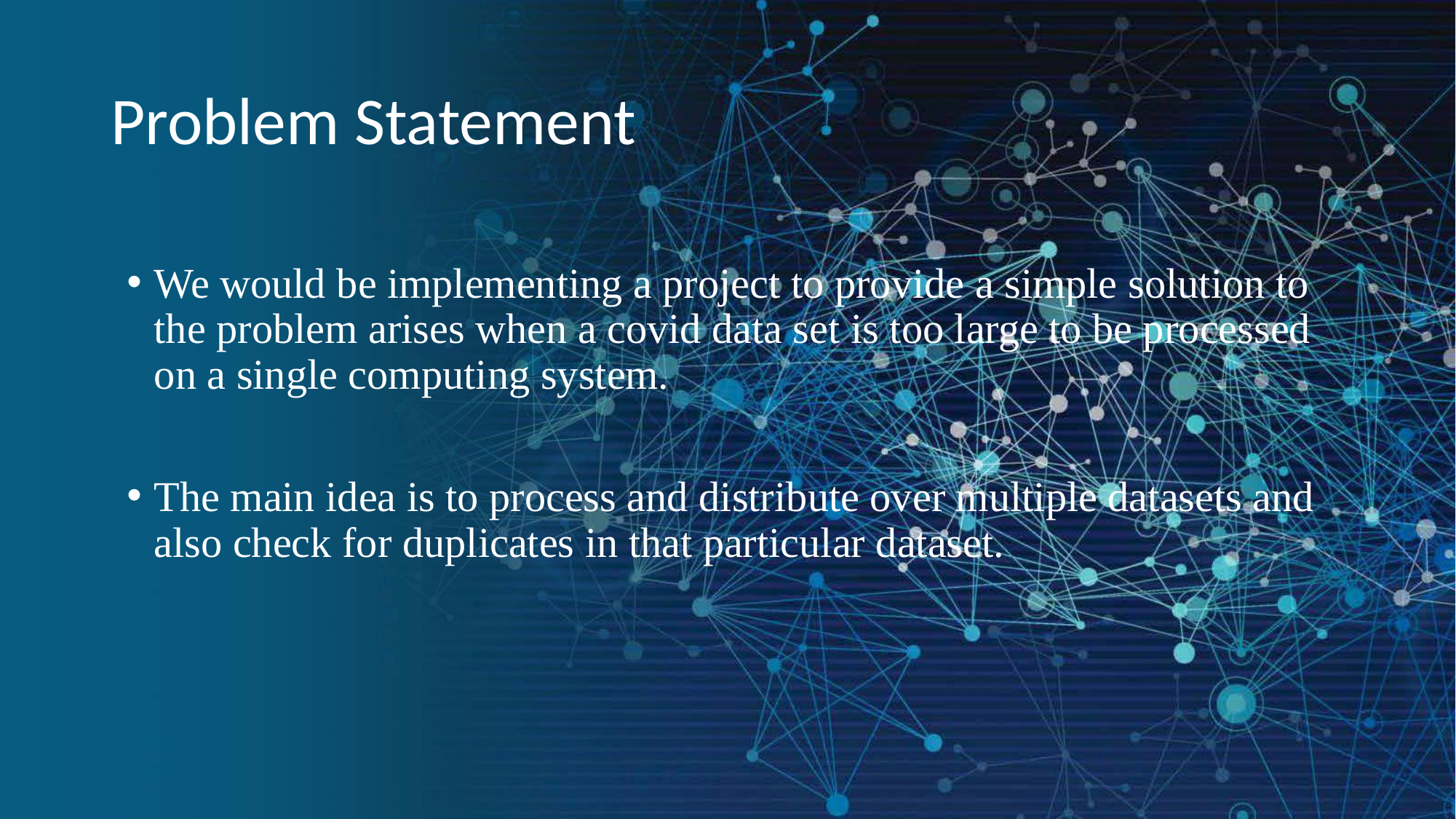

# Problem Statement
We would be implementing a project to provide a simple solution to the problem arises when a covid data set is too large to be processed on a single computing system.

The main idea is to process and distribute over multiple datasets and also check for duplicates in that particular dataset.